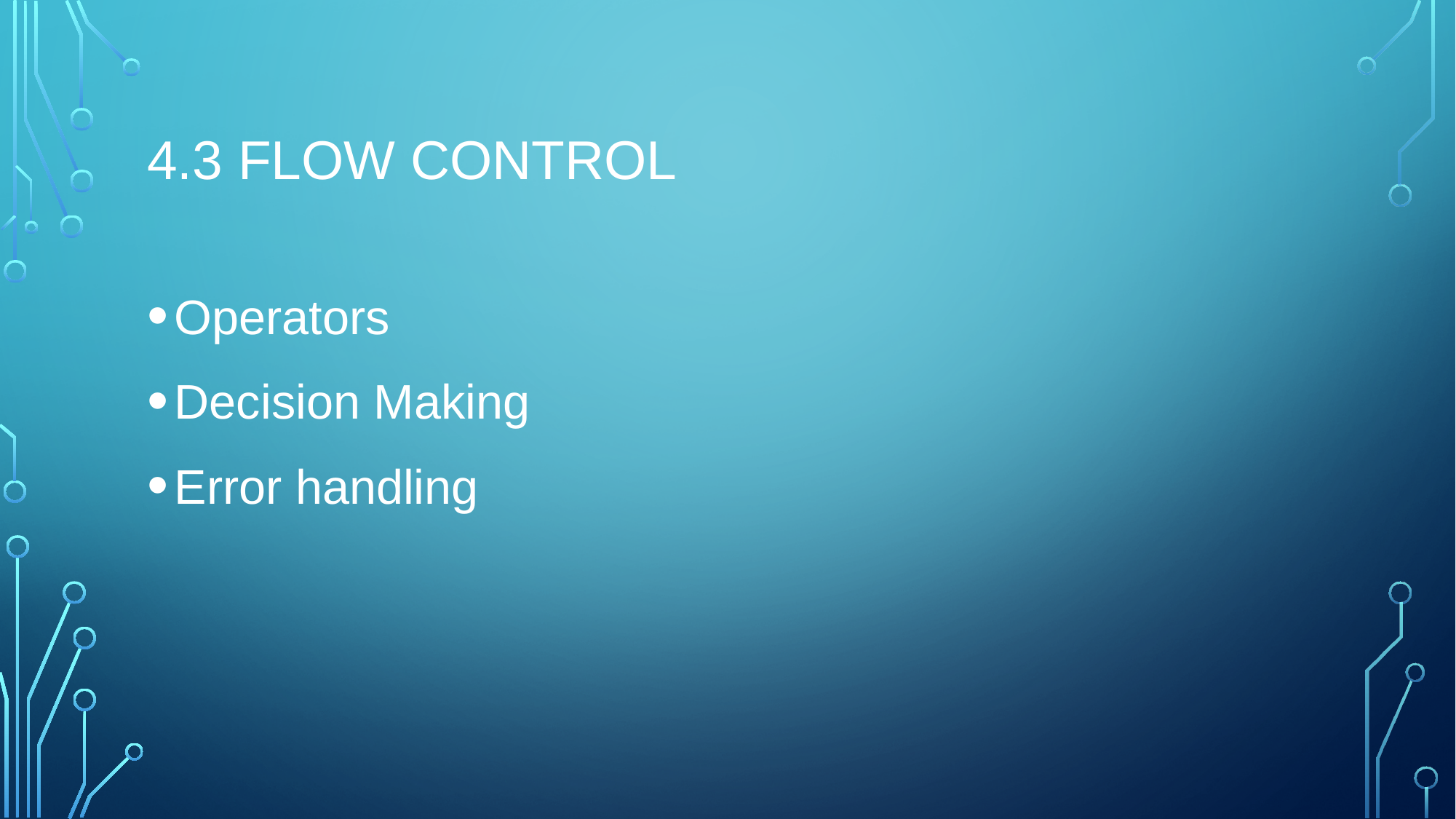

# 4.3 Flow control
Operators
Decision Making
Error handling